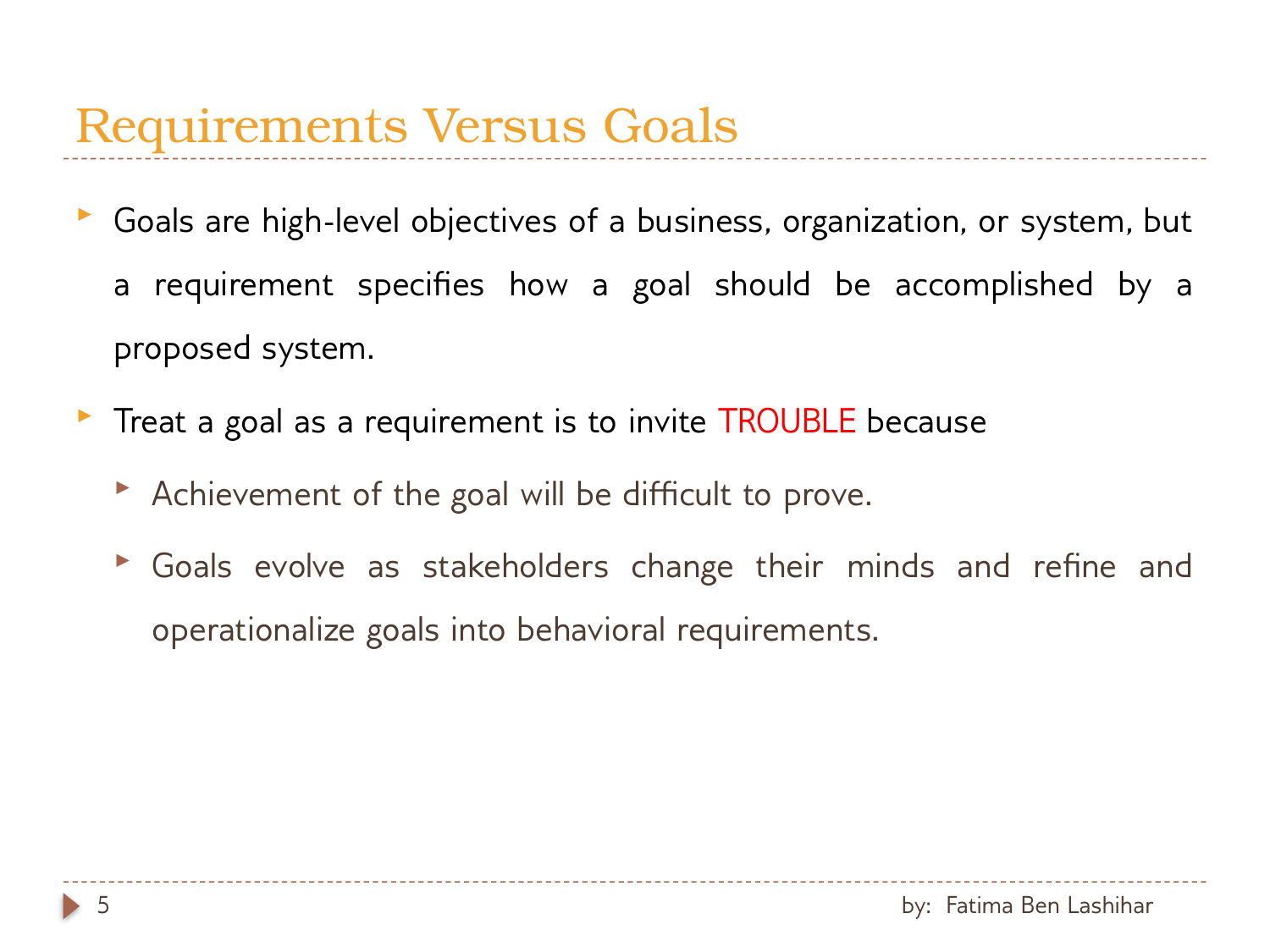

# Requirements Versus Goals
Goals are high-level objectives of a business, organization, or system, but a requirement specifies how a goal should be accomplished by a proposed system.
Treat a goal as a requirement is to invite TROUBLE because
Achievement of the goal will be difficult to prove.
Goals evolve as stakeholders change their minds and refine and operationalize goals into behavioral requirements.
5
by:  Fatima Ben Lashihar